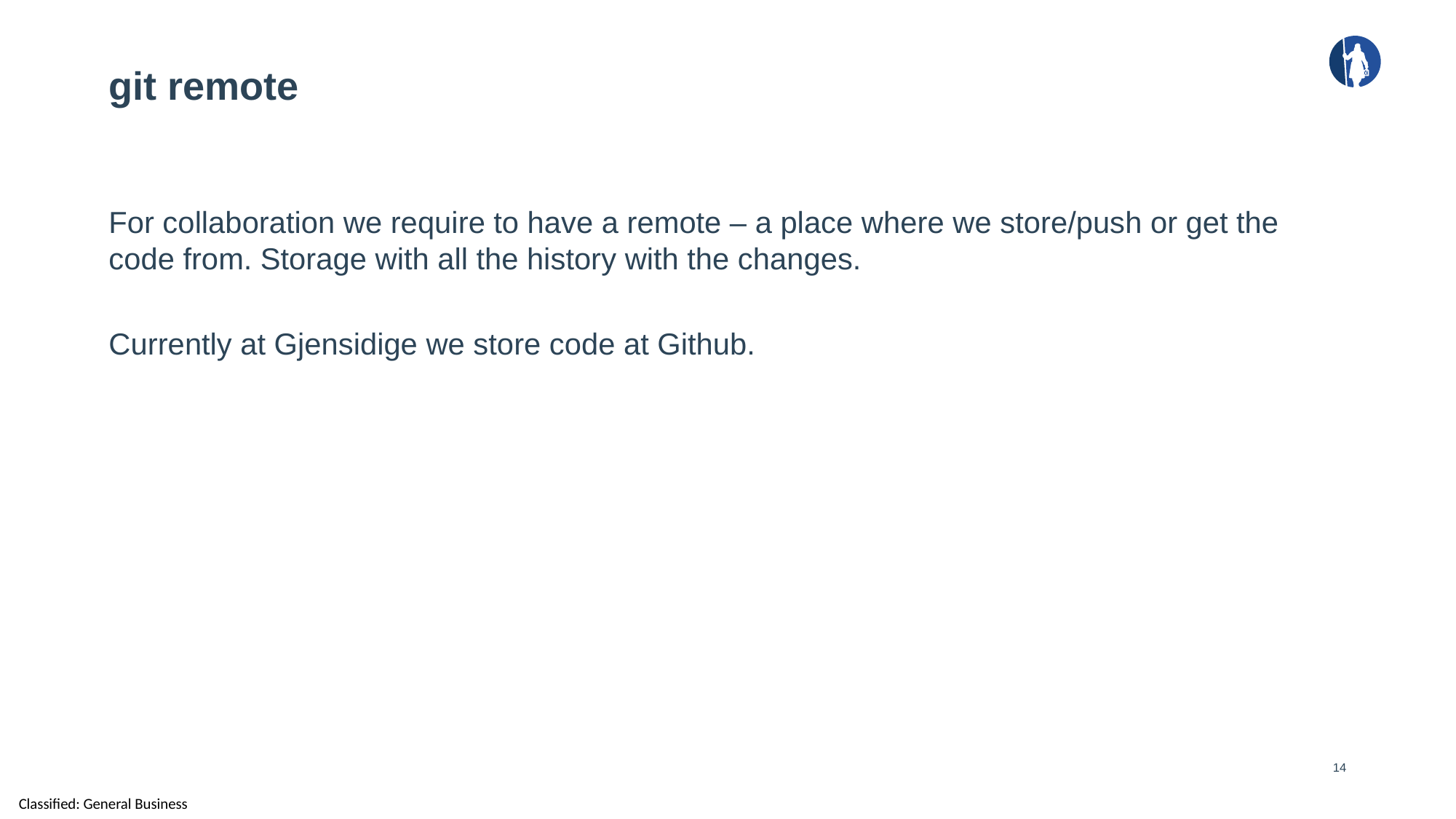

# git remote
For collaboration we require to have a remote – a place where we store/push or get the code from. Storage with all the history with the changes.

Currently at Gjensidige we store code at Github.
14